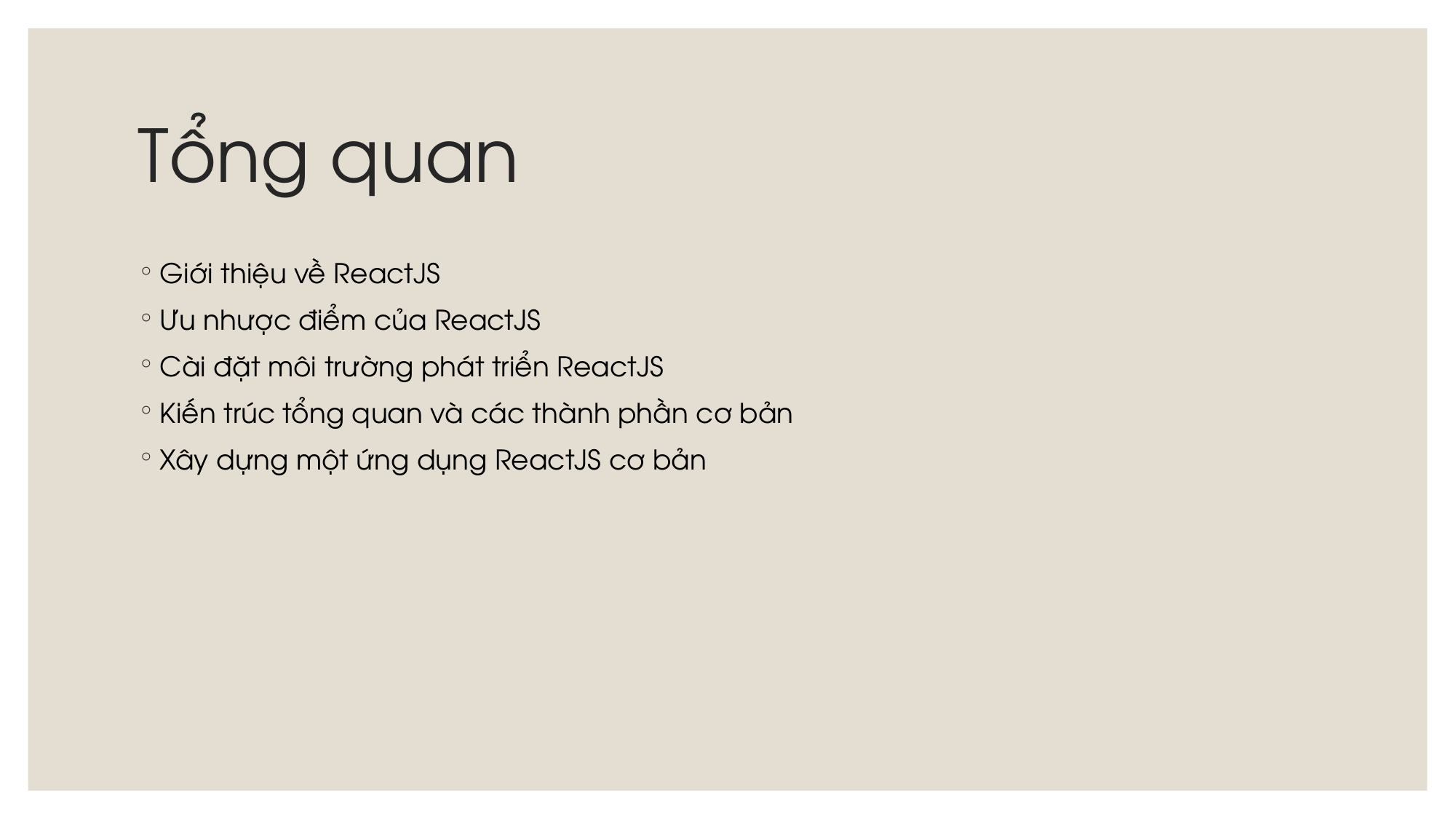

# Tổng quan
Giới thiệu về ReactJS
Ưu nhược điểm của ReactJS
Cài đặt môi trường phát triển ReactJS
Kiến trúc tổng quan và các thành phần cơ bản
Xây dựng một ứng dụng ReactJS cơ bản